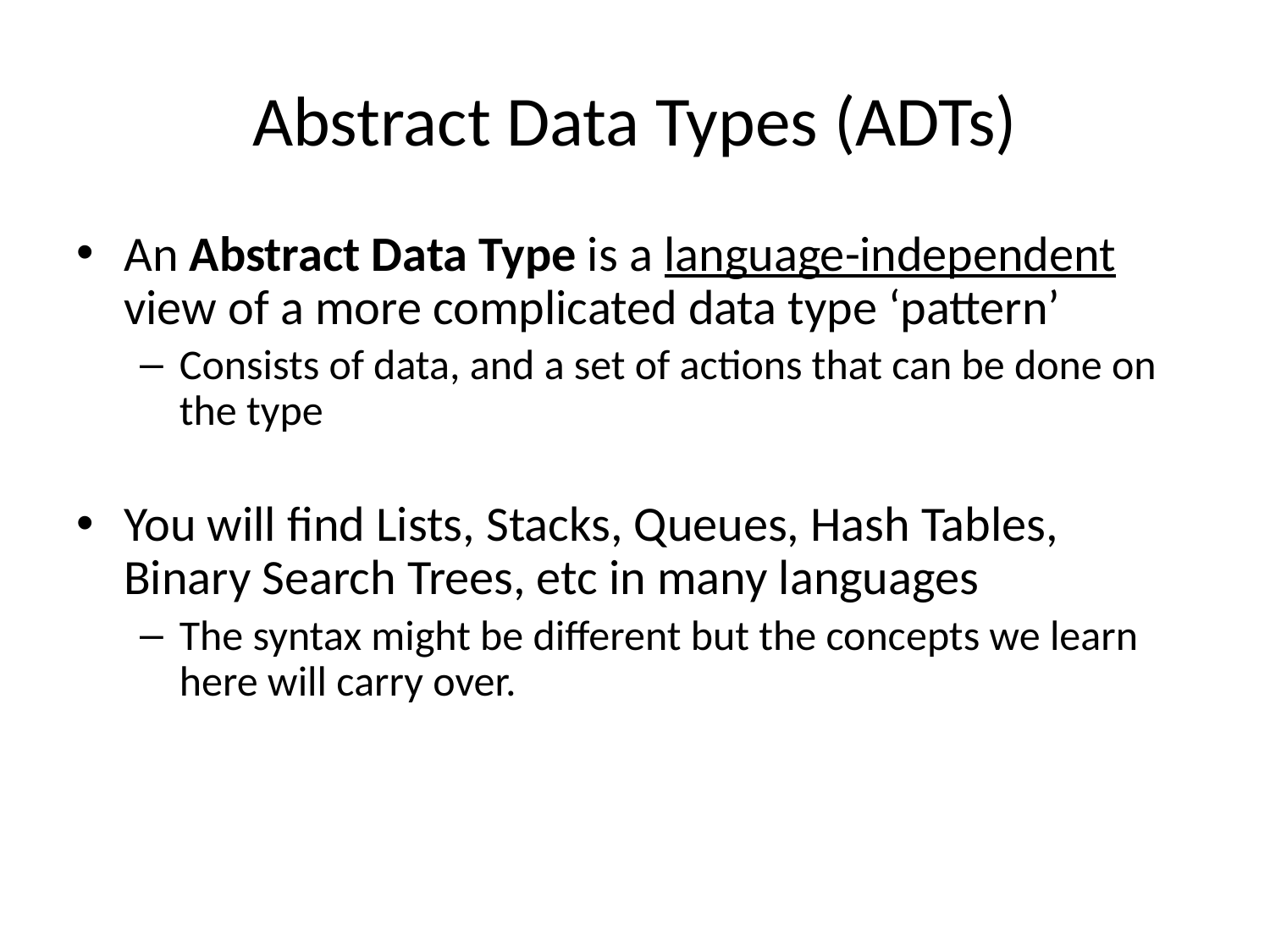

# Abstract Data Types (ADTs)
An Abstract Data Type is a language-independent view of a more complicated data type ‘pattern’
Consists of data, and a set of actions that can be done on the type

You will find Lists, Stacks, Queues, Hash Tables, Binary Search Trees, etc in many languages
The syntax might be different but the concepts we learn here will carry over.